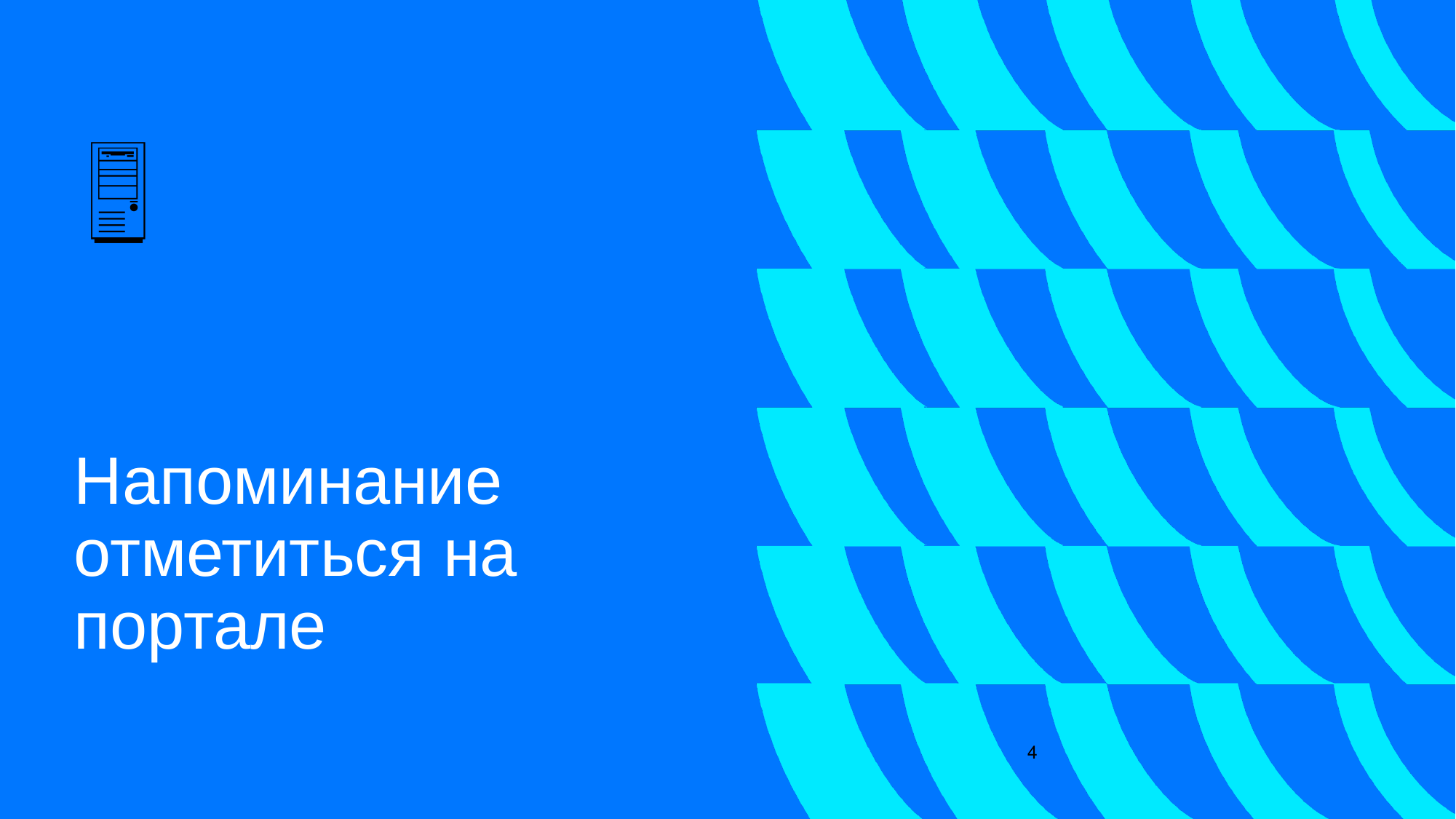

🖥
# Напоминание отметиться на портале

4